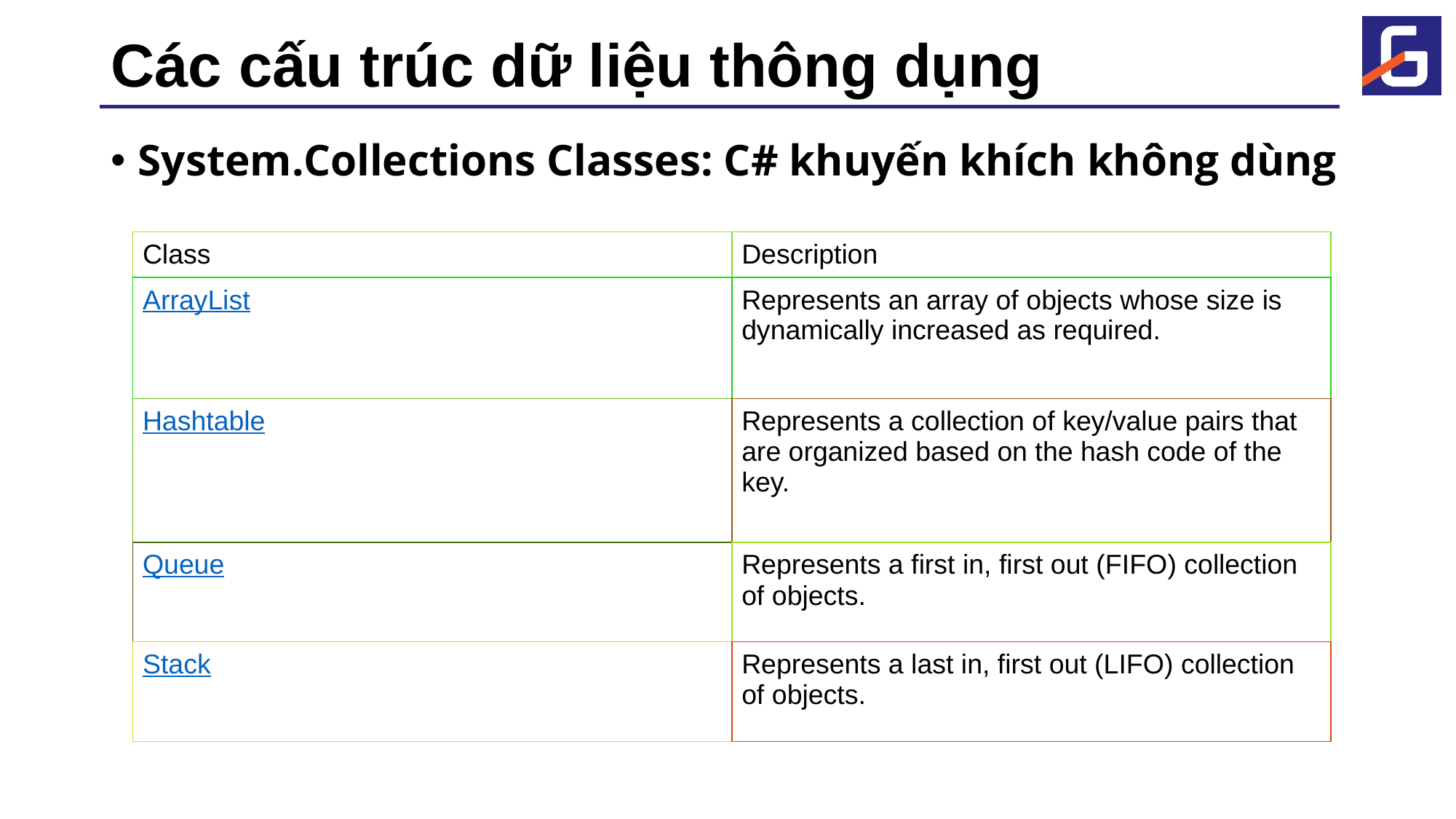

# Các cấu trúc dữ liệu thông dụng
System.Collections Classes: C# khuyến khích không dùng

| Class | Description |
| --- | --- |
| ArrayList | Represents an array of objects whose size is dynamically increased as required. |
| Hashtable | Represents a collection of key/value pairs that are organized based on the hash code of the key. |
| Queue | Represents a first in, first out (FIFO) collection of objects. |
| Stack | Represents a last in, first out (LIFO) collection of objects. |